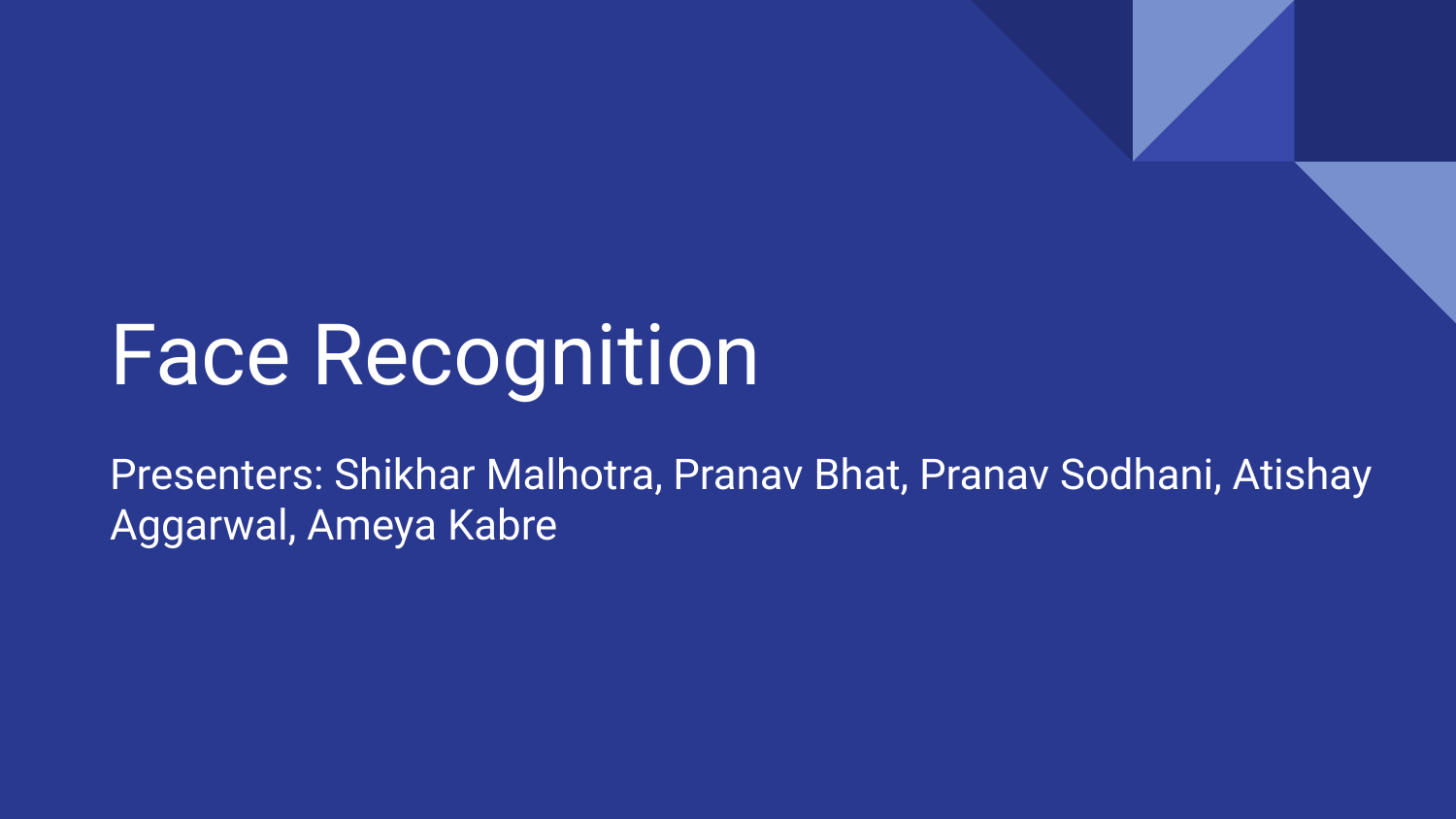

# Face Recognition
Presenters: Shikhar Malhotra, Pranav Bhat, Pranav Sodhani, Atishay  Aggarwal, Ameya Kabre